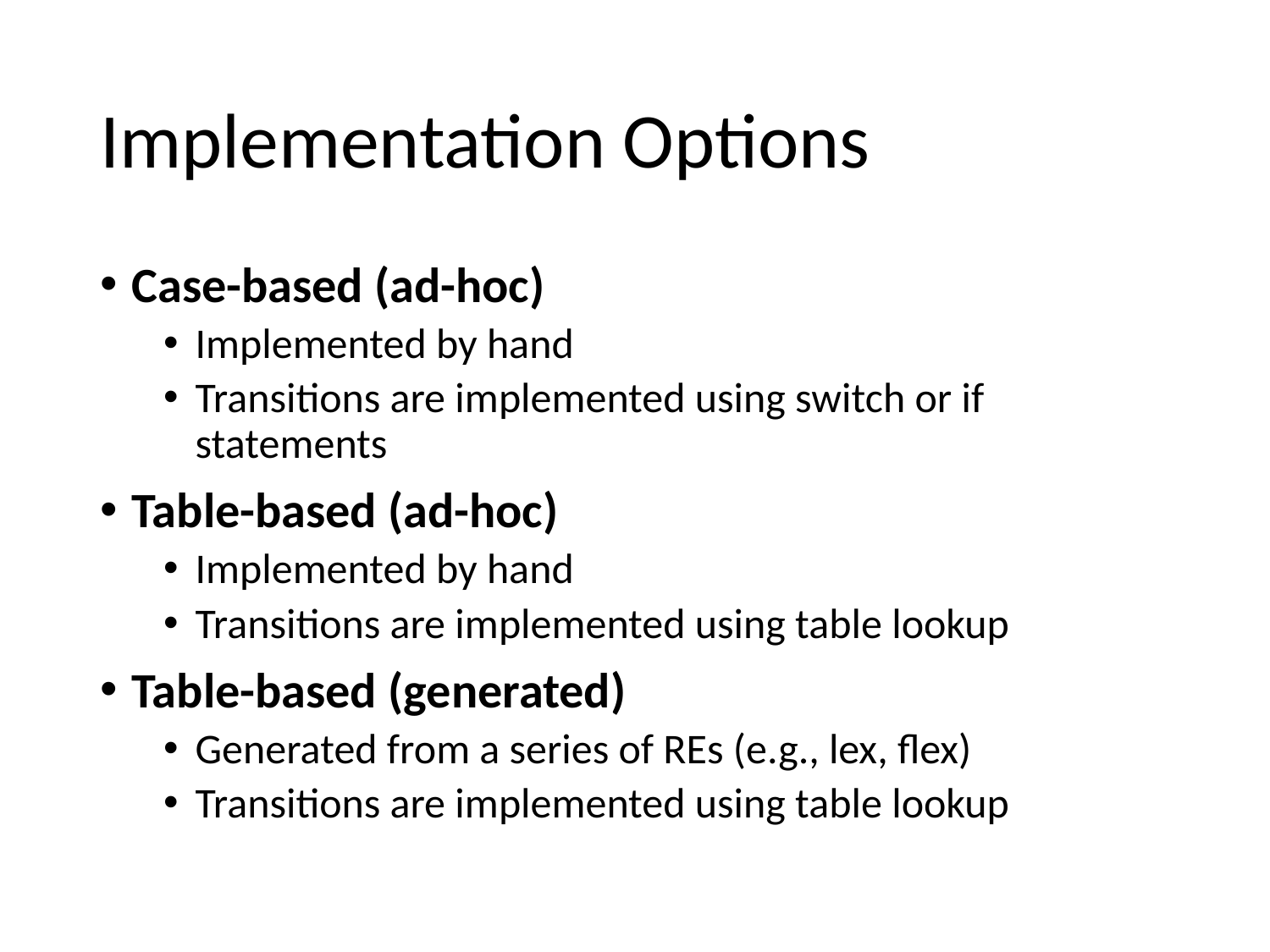

# Implementation Options
Case-based (ad-hoc)
Implemented by hand
Transitions are implemented using switch or if statements
Table-based (ad-hoc)
Implemented by hand
Transitions are implemented using table lookup
Table-based (generated)
Generated from a series of REs (e.g., lex, flex)
Transitions are implemented using table lookup